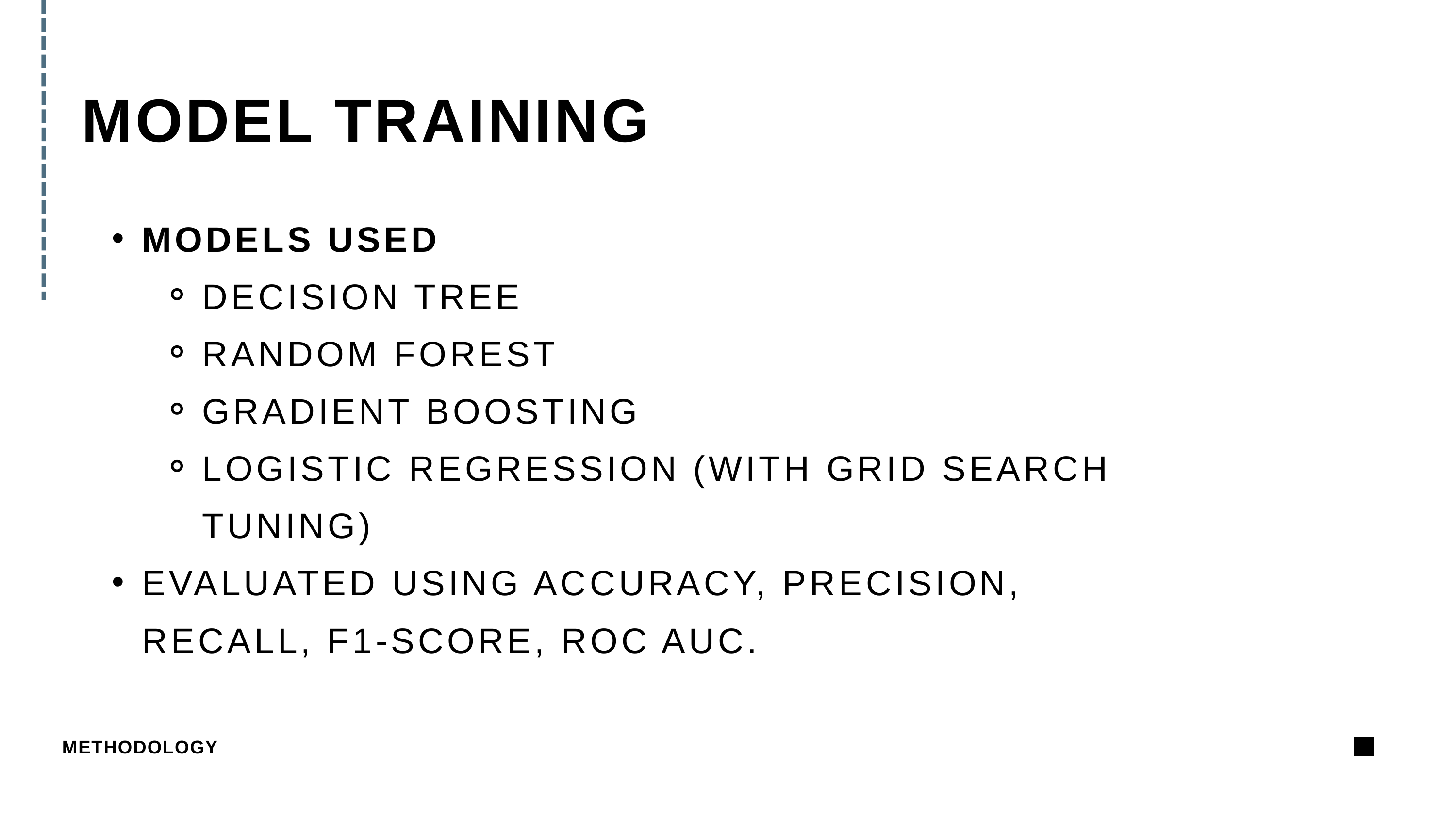

MODEL TRAINING
MODELS USED
DECISION TREE
RANDOM FOREST
GRADIENT BOOSTING
LOGISTIC REGRESSION (WITH GRID SEARCH TUNING)
EVALUATED USING ACCURACY, PRECISION, RECALL, F1-SCORE, ROC AUC.
METHODOLOGY